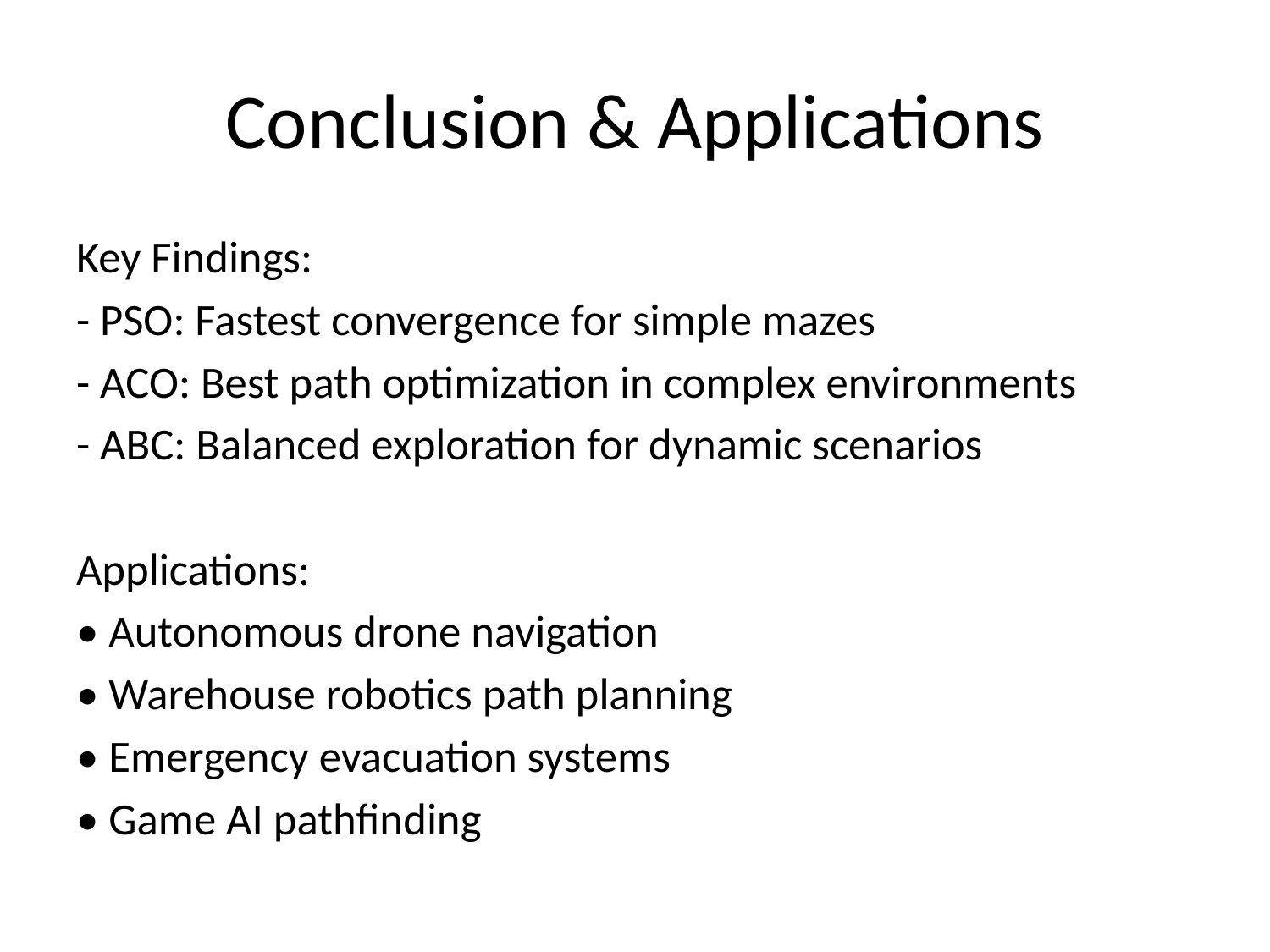

# Conclusion & Applications
Key Findings:
- PSO: Fastest convergence for simple mazes
- ACO: Best path optimization in complex environments
- ABC: Balanced exploration for dynamic scenarios

Applications:
• Autonomous drone navigation
• Warehouse robotics path planning
• Emergency evacuation systems
• Game AI pathfinding